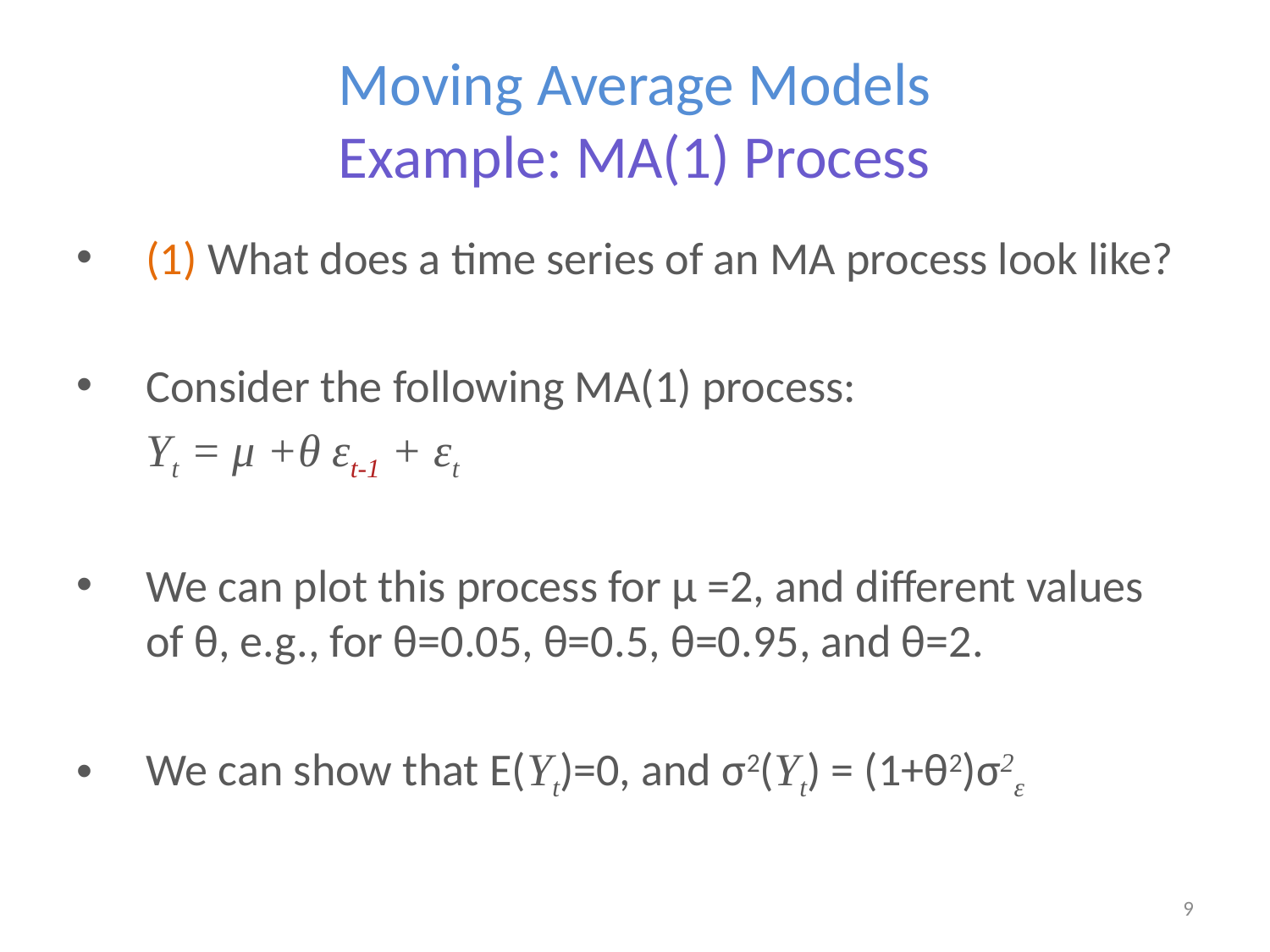

# Moving Average Models Example: MA(1) Process
(1) What does a time series of an MA process look like?

Consider the following MA(1) process:
	Yt = μ +θ εt-1 + εt

We can plot this process for μ =2, and different values of θ, e.g., for θ=0.05, θ=0.5, θ=0.95, and θ=2.

We can show that E(Yt)=0, and σ2(Yt) = (1+θ2)σ2ε

9